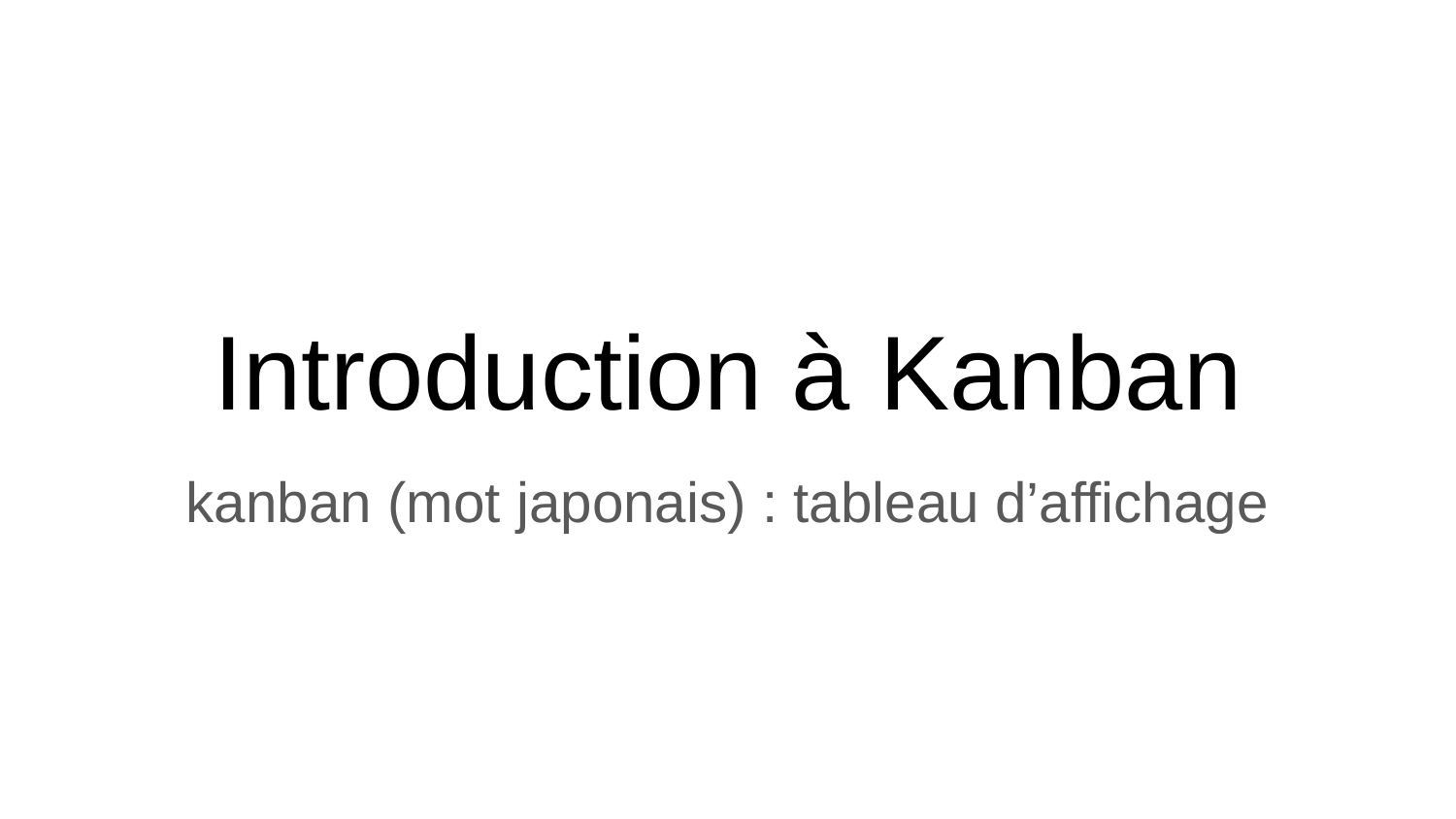

# Introduction à Kanban
kanban (mot japonais) : tableau d’affichage